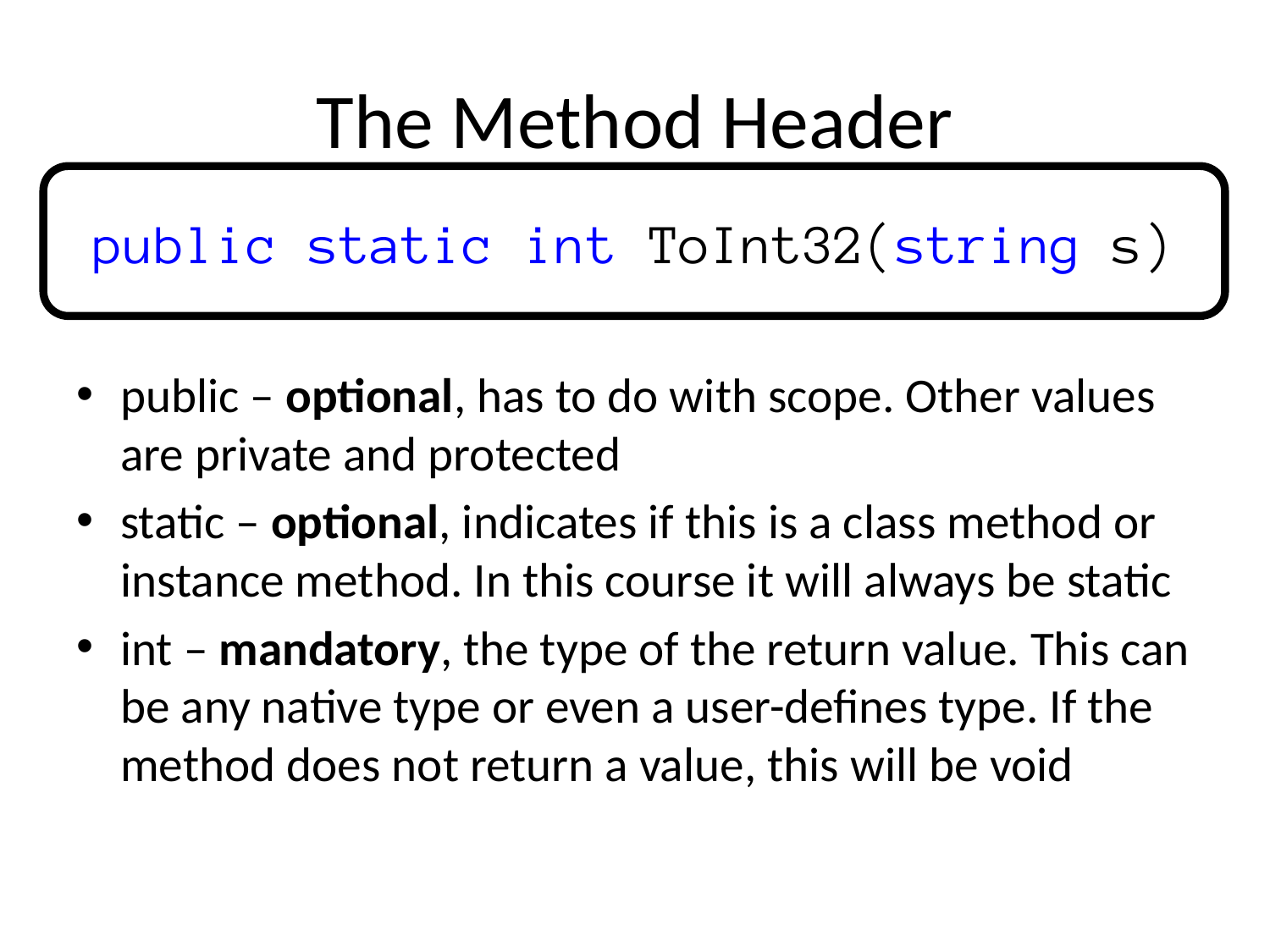

# The Method Header
public static int ToInt32(string s)

public – optional, has to do with scope. Other values are private and protected
static – optional, indicates if this is a class method or instance method. In this course it will always be static
int – mandatory, the type of the return value. This can be any native type or even a user-defines type. If the method does not return a value, this will be void